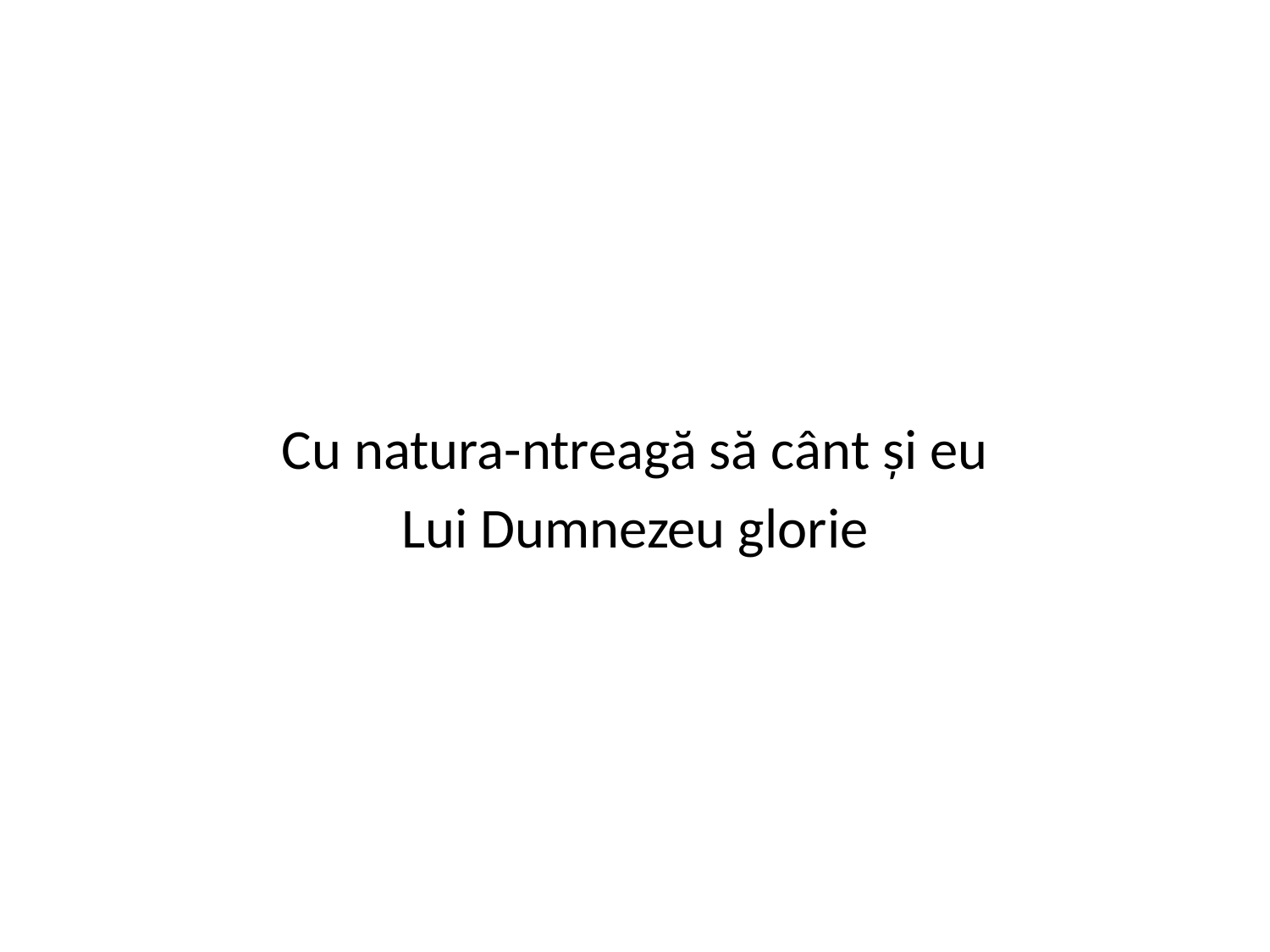

Cu natura-ntreagă să cânt și eu
Lui Dumnezeu glorie